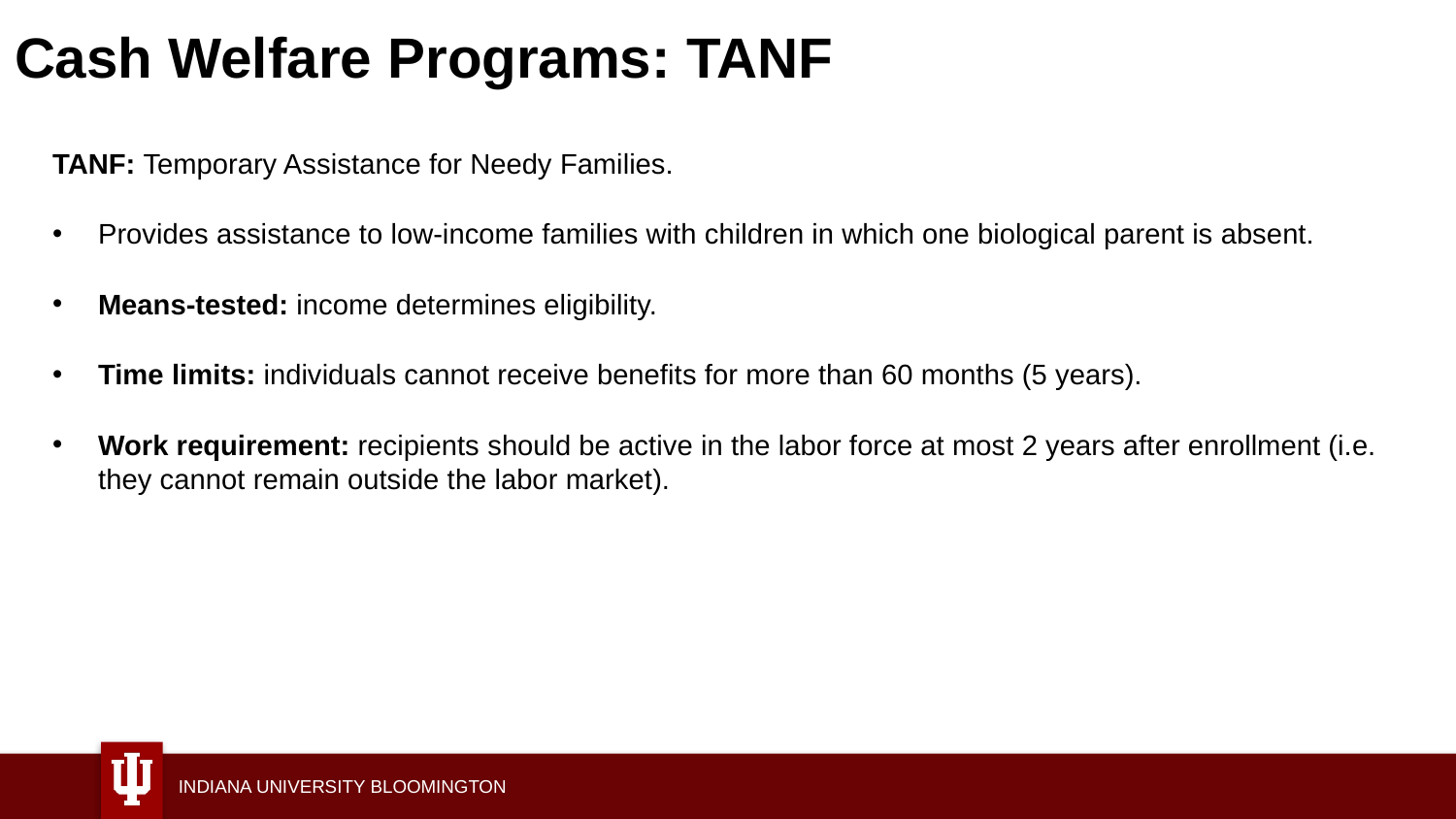

# Cash Welfare Programs: TANF
TANF: Temporary Assistance for Needy Families.
Provides assistance to low-income families with children in which one biological parent is absent.
Means-tested: income determines eligibility.
Time limits: individuals cannot receive benefits for more than 60 months (5 years).
Work requirement: recipients should be active in the labor force at most 2 years after enrollment (i.e. they cannot remain outside the labor market).